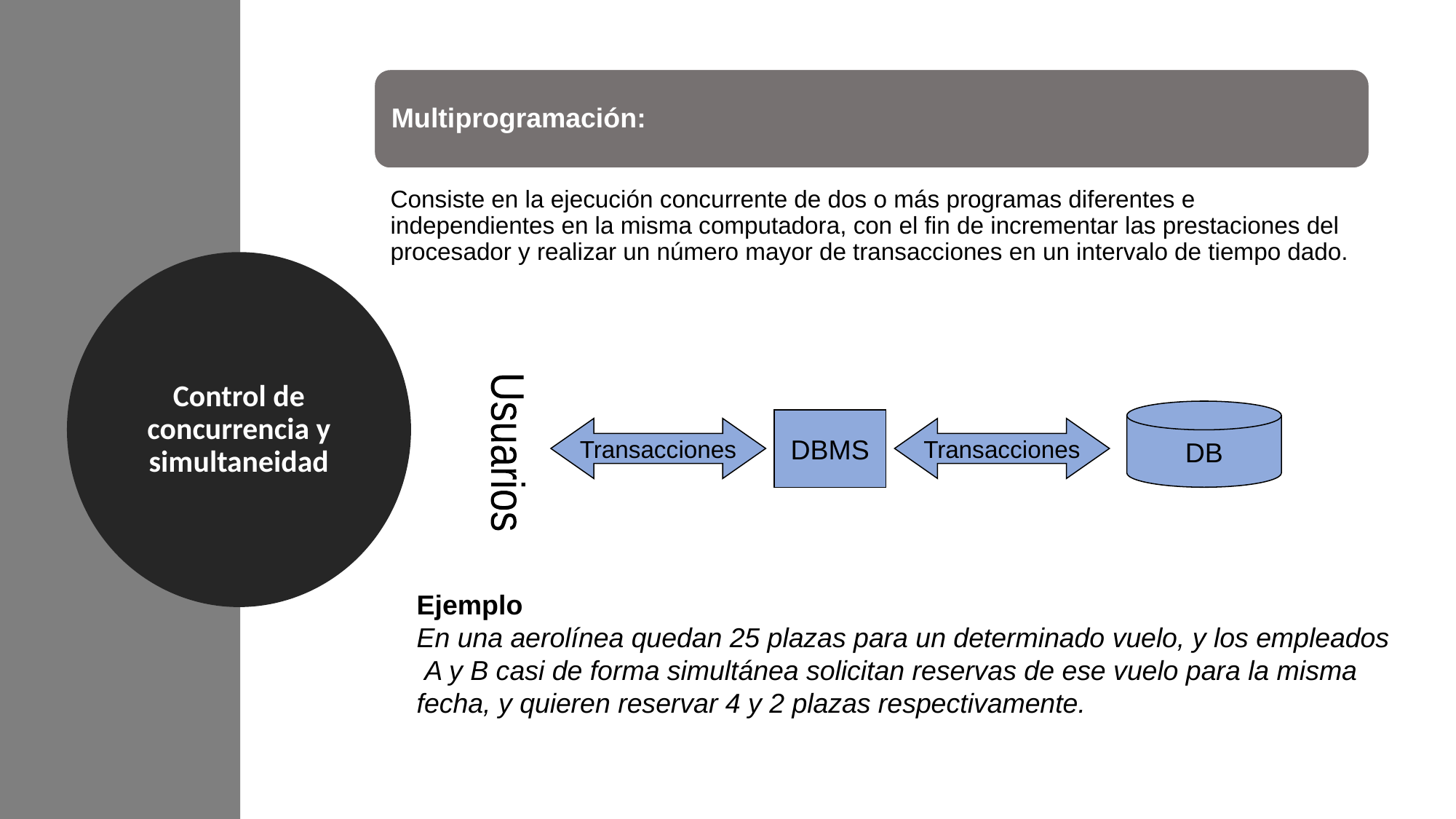

Multiprogramación:
Consiste en la ejecución concurrente de dos o más programas diferentes e independientes en la misma computadora, con el fin de incrementar las prestaciones del procesador y realizar un número mayor de transacciones en un intervalo de tiempo dado.
Control de concurrencia y simultaneidad
DB
DBMS
Transacciones
Transacciones
Usuarios
Ejemplo
En una aerolínea quedan 25 plazas para un determinado vuelo, y los empleados
 A y B casi de forma simultánea solicitan reservas de ese vuelo para la misma
fecha, y quieren reservar 4 y 2 plazas respectivamente.